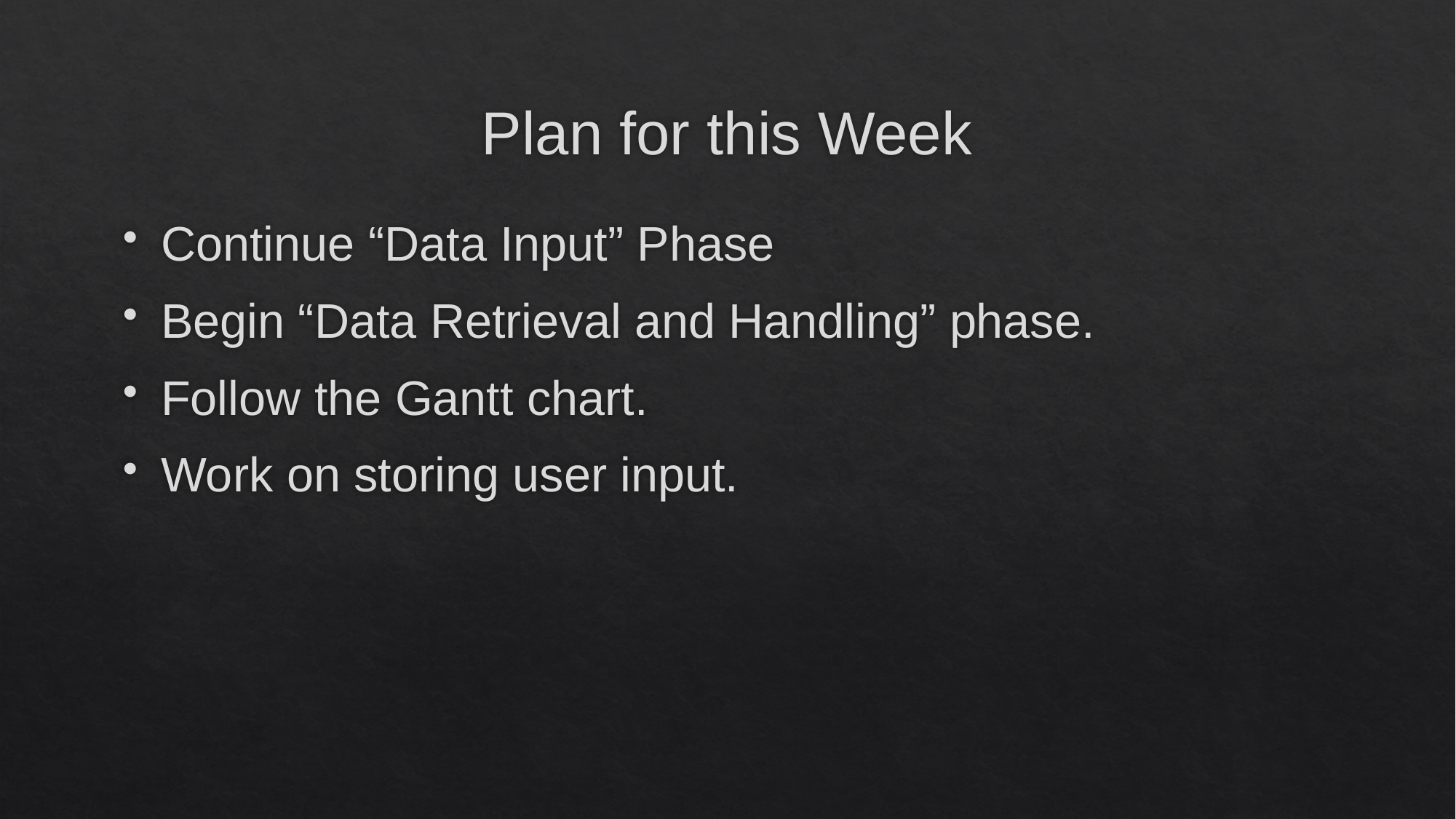

# Plan for this Week
Continue “Data Input” Phase
Begin “Data Retrieval and Handling” phase.
Follow the Gantt chart.
Work on storing user input.